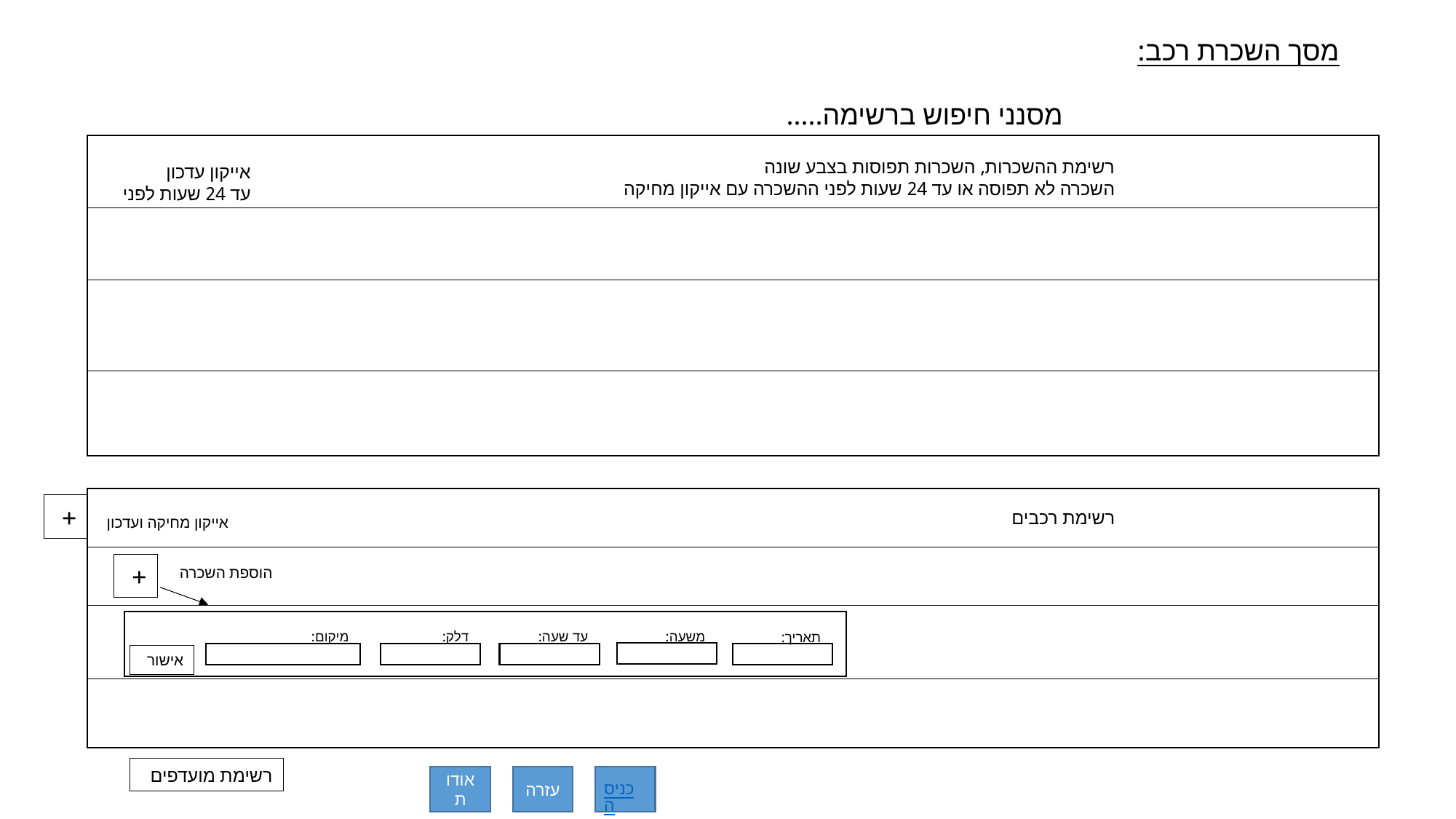

מסך השכרת רכב:
מסנני חיפוש ברשימה.....

רשימת ההשכרות, השכרות תפוסות בצבע שונה
השכרה לא תפוסה או עד 24 שעות לפני ההשכרה עם אייקון מחיקה

אייקון עדכון
עד 24 שעות לפני

רשימת רכבים

+
אייקון מחיקה ועדכון
+
הוספת השכרה

משעה:

דלק:

מיקום:

עד שעה:

תאריך:

אישור
רשימת מועדפים
אודות
עזרה
כניסה